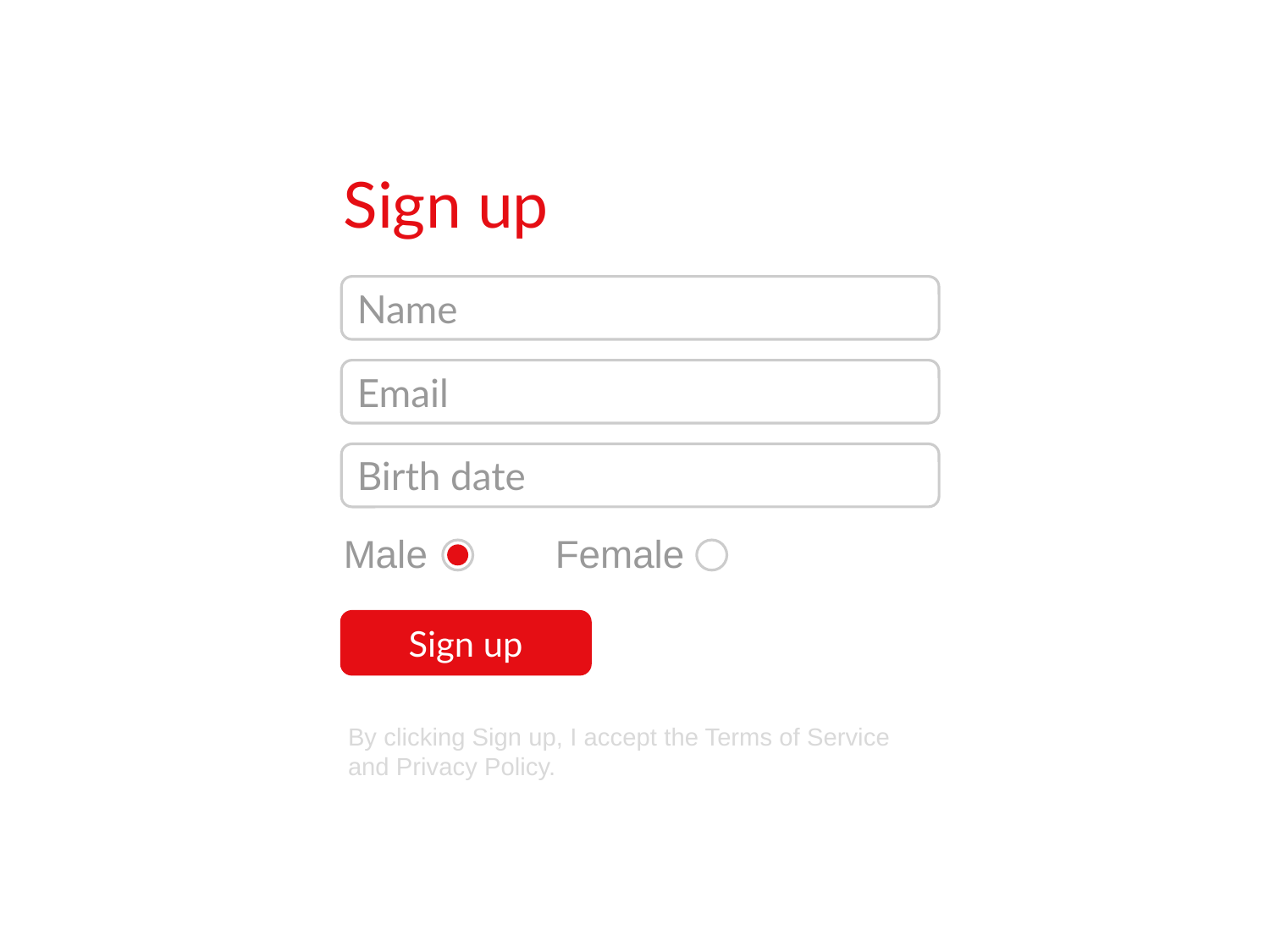

Sign up
Name
Email
Birth date
Male
Female

Sign up
By clicking Sign up, I accept the Terms of Service and Privacy Policy.